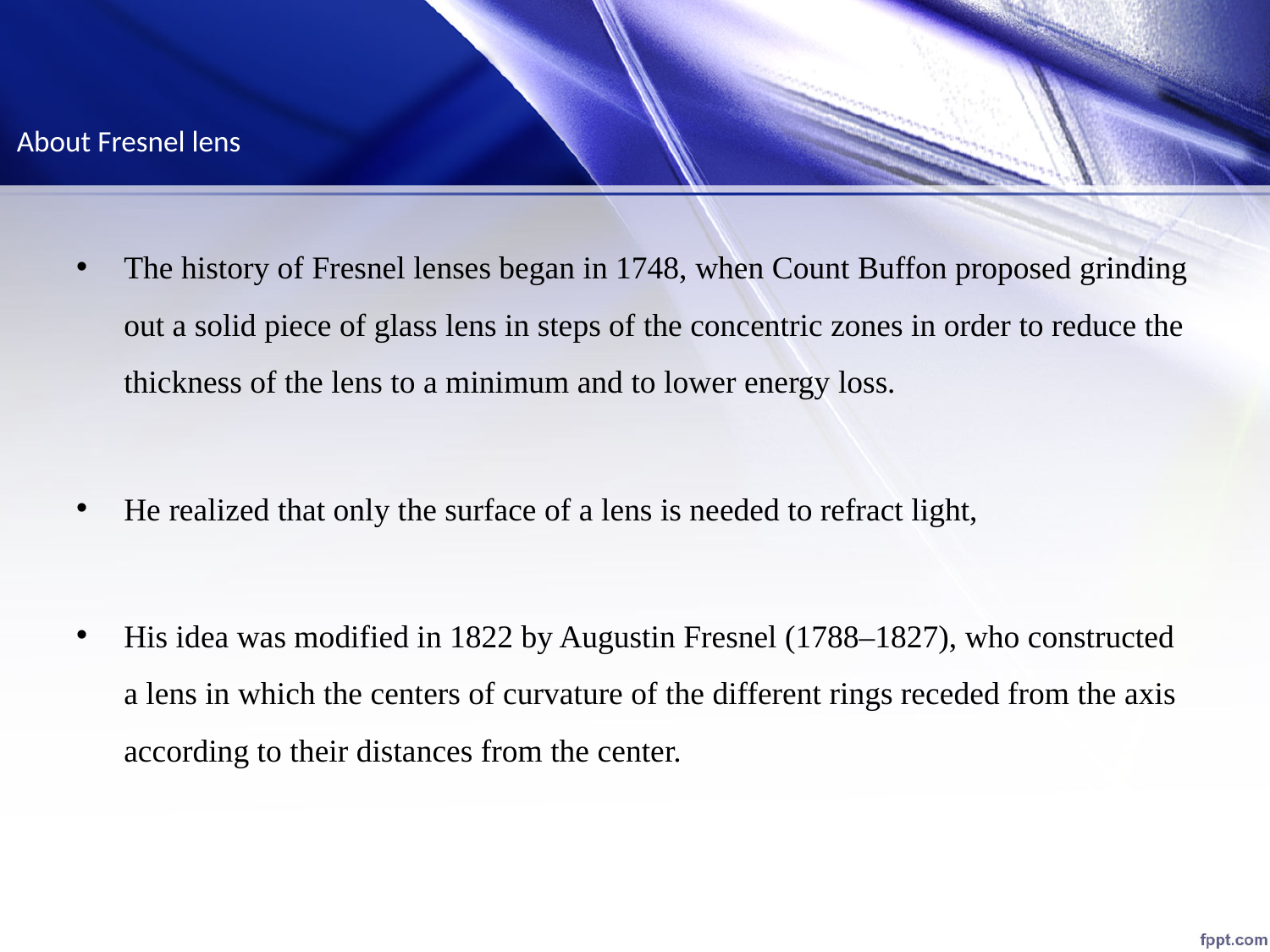

# About Fresnel lens
The history of Fresnel lenses began in 1748, when Count Buffon proposed grinding out a solid piece of glass lens in steps of the concentric zones in order to reduce the thickness of the lens to a minimum and to lower energy loss.

He realized that only the surface of a lens is needed to refract light,

His idea was modified in 1822 by Augustin Fresnel (1788–1827), who constructed a lens in which the centers of curvature of the different rings receded from the axis according to their distances from the center.